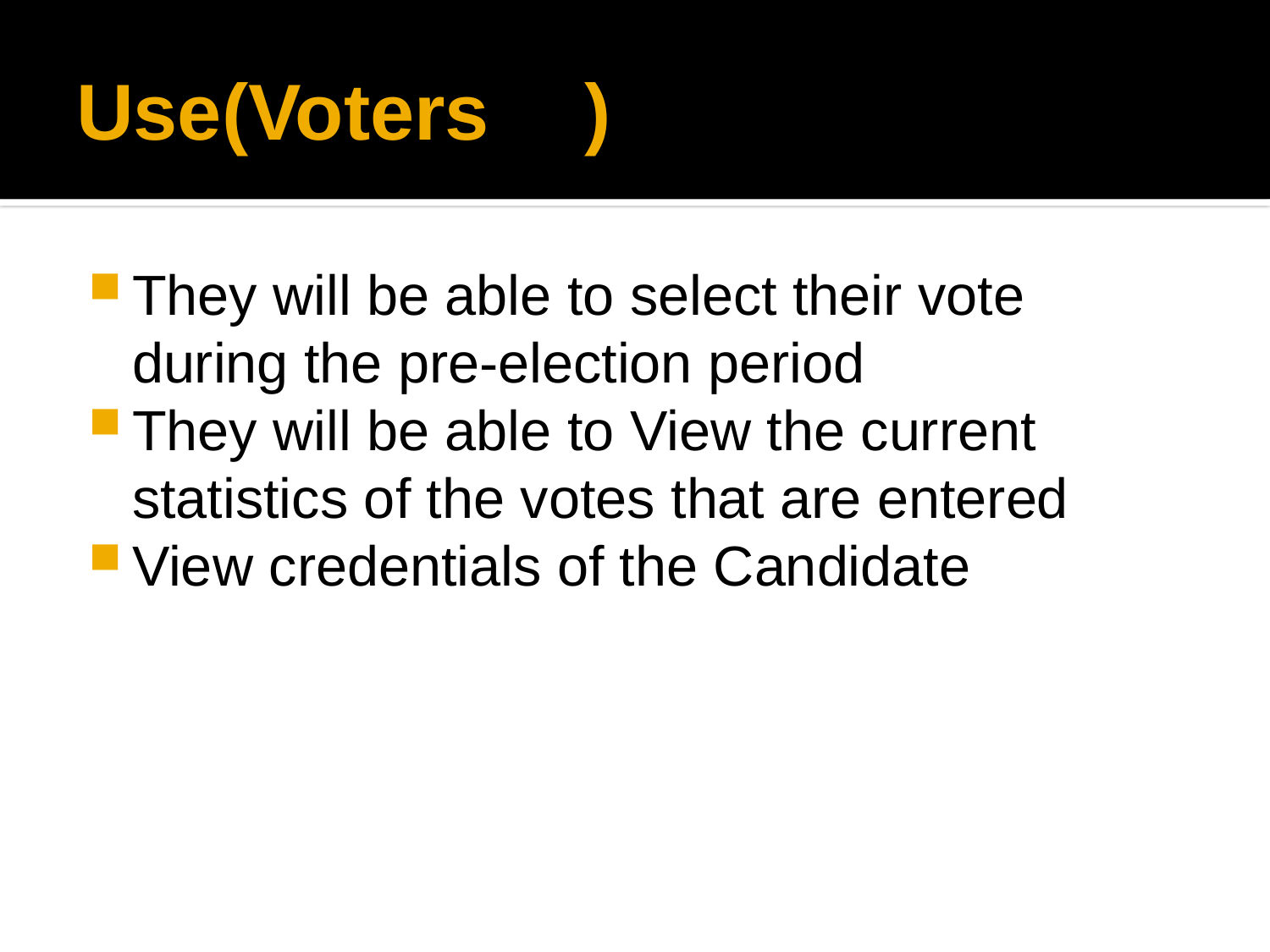

# Use(Voters	)
They will be able to select their vote during the pre-election period
They will be able to View the current statistics of the votes that are entered
View credentials of the Candidate